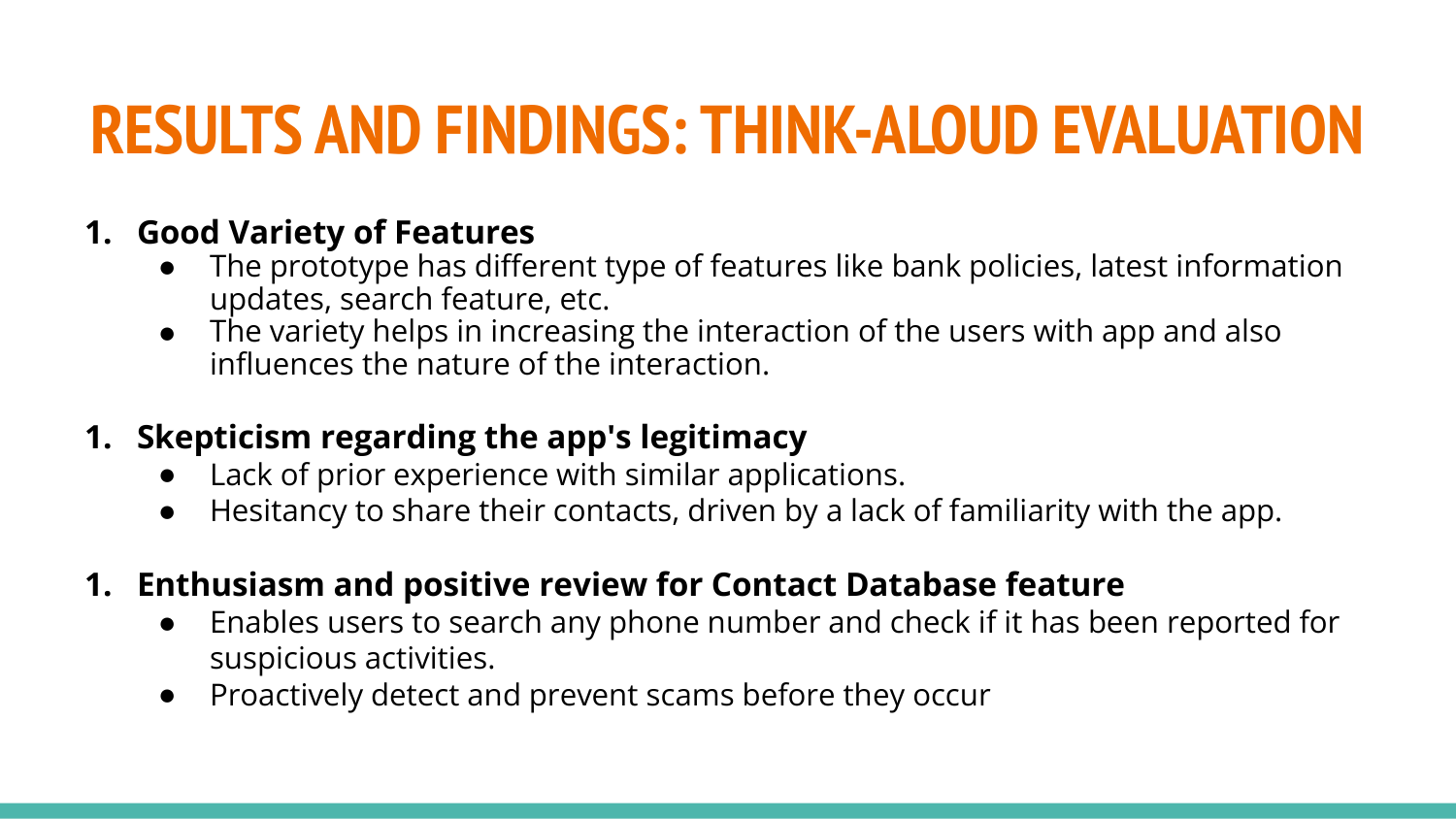

# RESULTS AND FINDINGS: THINK-ALOUD EVALUATION

Good Variety of Features
The prototype has different type of features like bank policies, latest information updates, search feature, etc.
The variety helps in increasing the interaction of the users with app and also influences the nature of the interaction.

Skepticism regarding the app's legitimacy
Lack of prior experience with similar applications.
Hesitancy to share their contacts, driven by a lack of familiarity with the app.

Enthusiasm and positive review for Contact Database feature
Enables users to search any phone number and check if it has been reported for suspicious activities.
Proactively detect and prevent scams before they occur